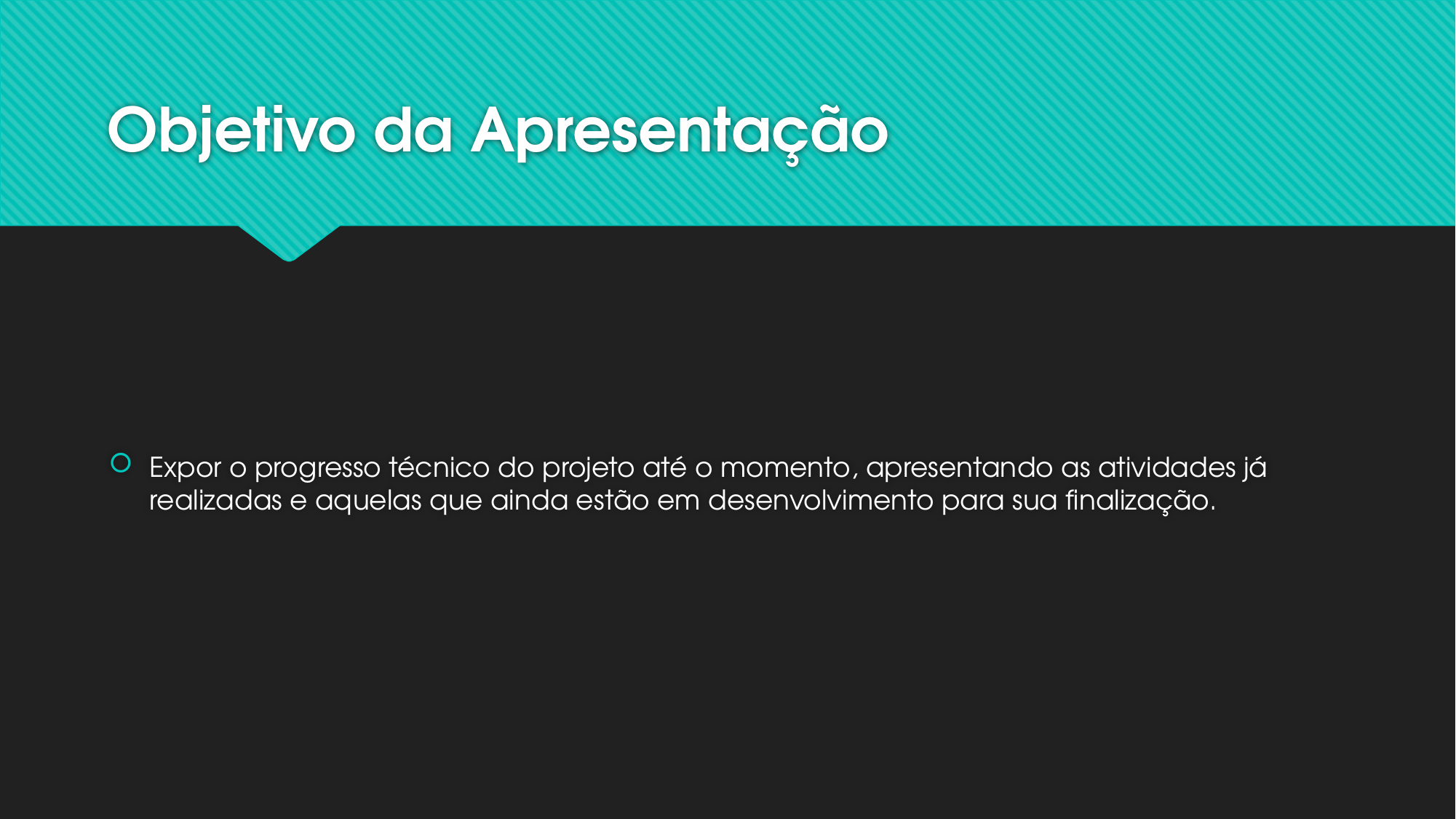

# Objetivo da Apresentação
Expor o progresso técnico do projeto até o momento, apresentando as atividades já realizadas e aquelas que ainda estão em desenvolvimento para sua finalização.